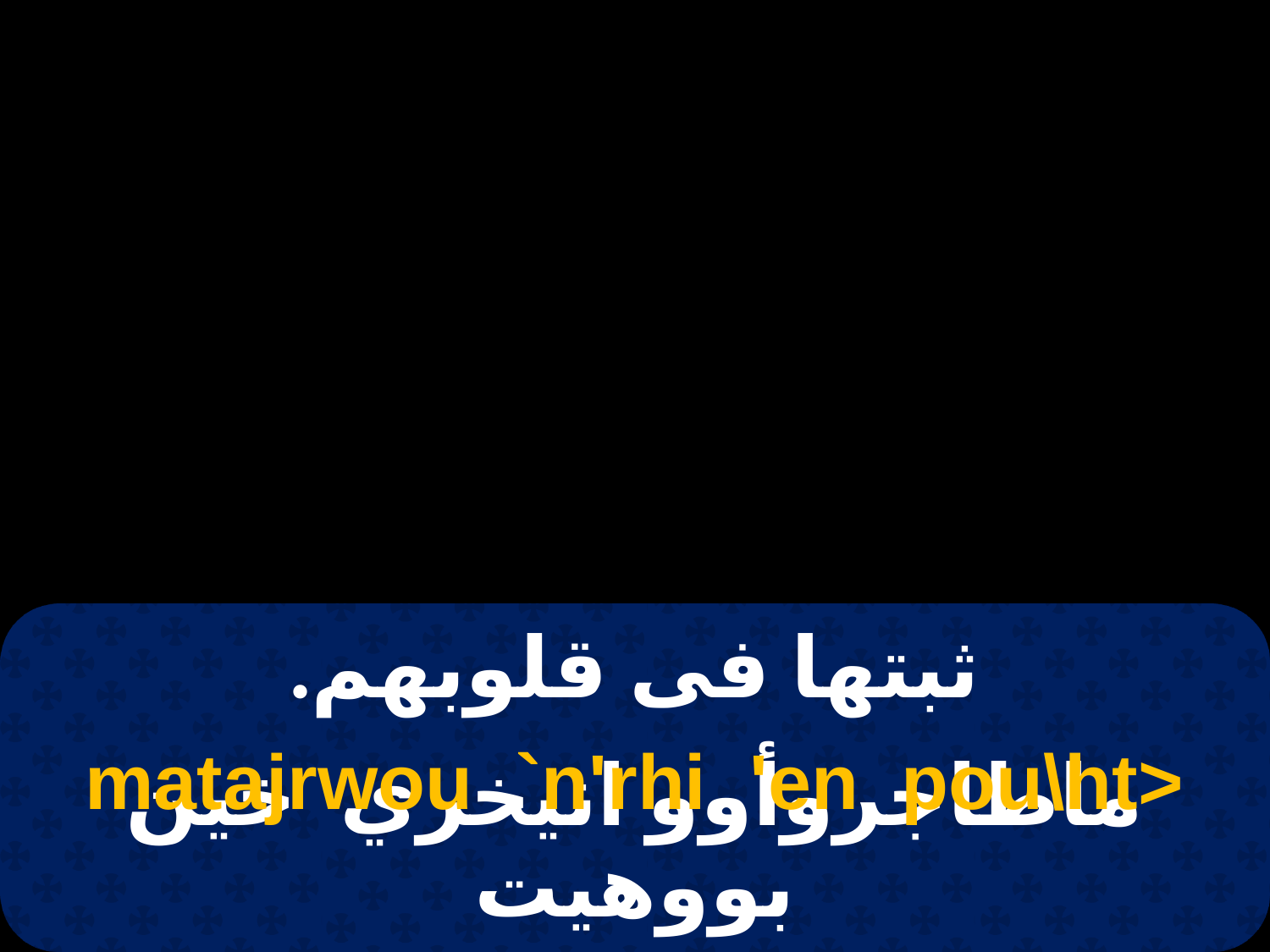

# ثبتها فى قلوبهم.
matajrwou  `n'rhi  'en  pou\ht>
ماطاجروأوو انيخري  خين بووهيت